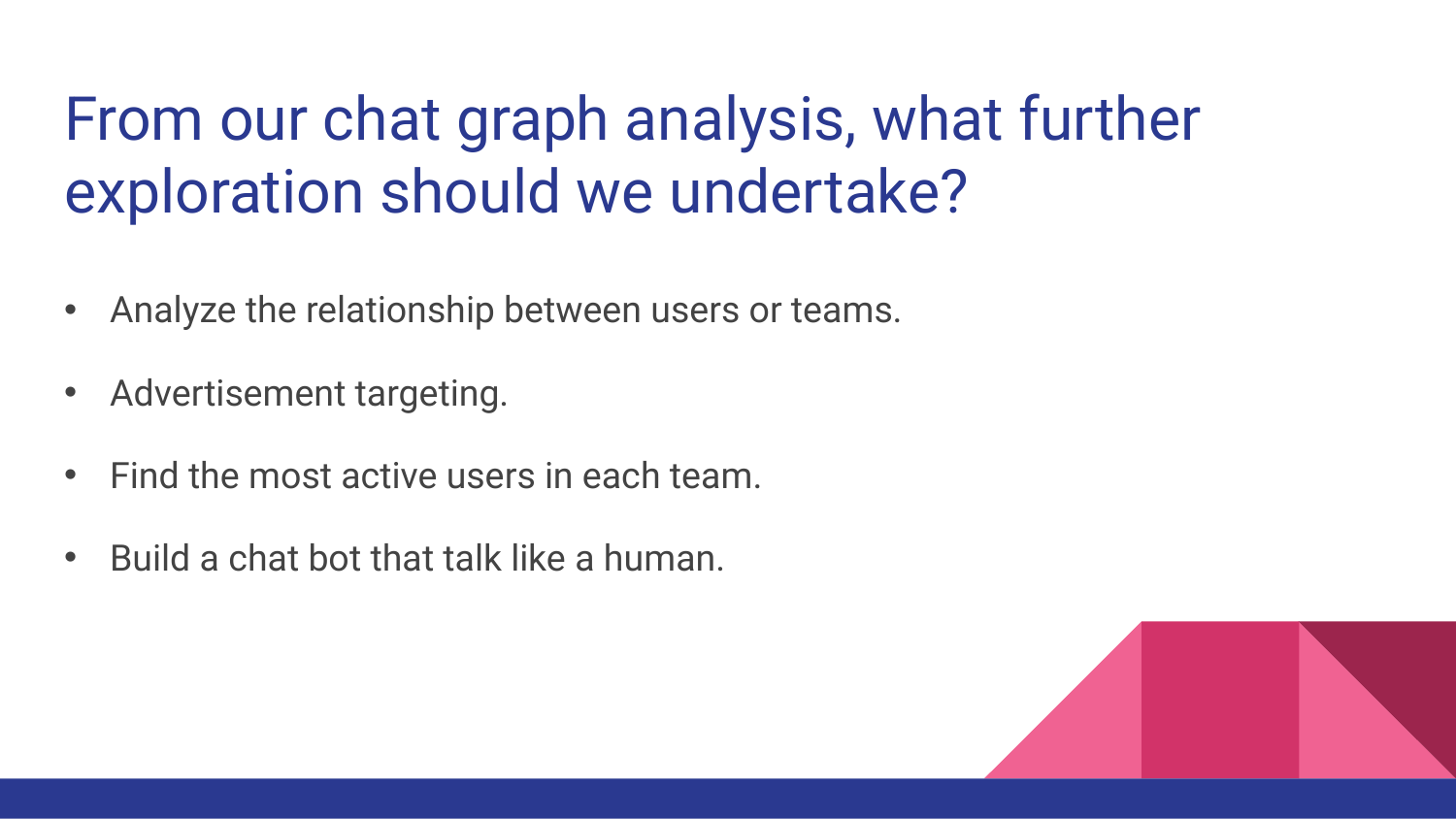

# From our chat graph analysis, what further exploration should we undertake?
Analyze the relationship between users or teams.
Advertisement targeting.
Find the most active users in each team.
Build a chat bot that talk like a human.